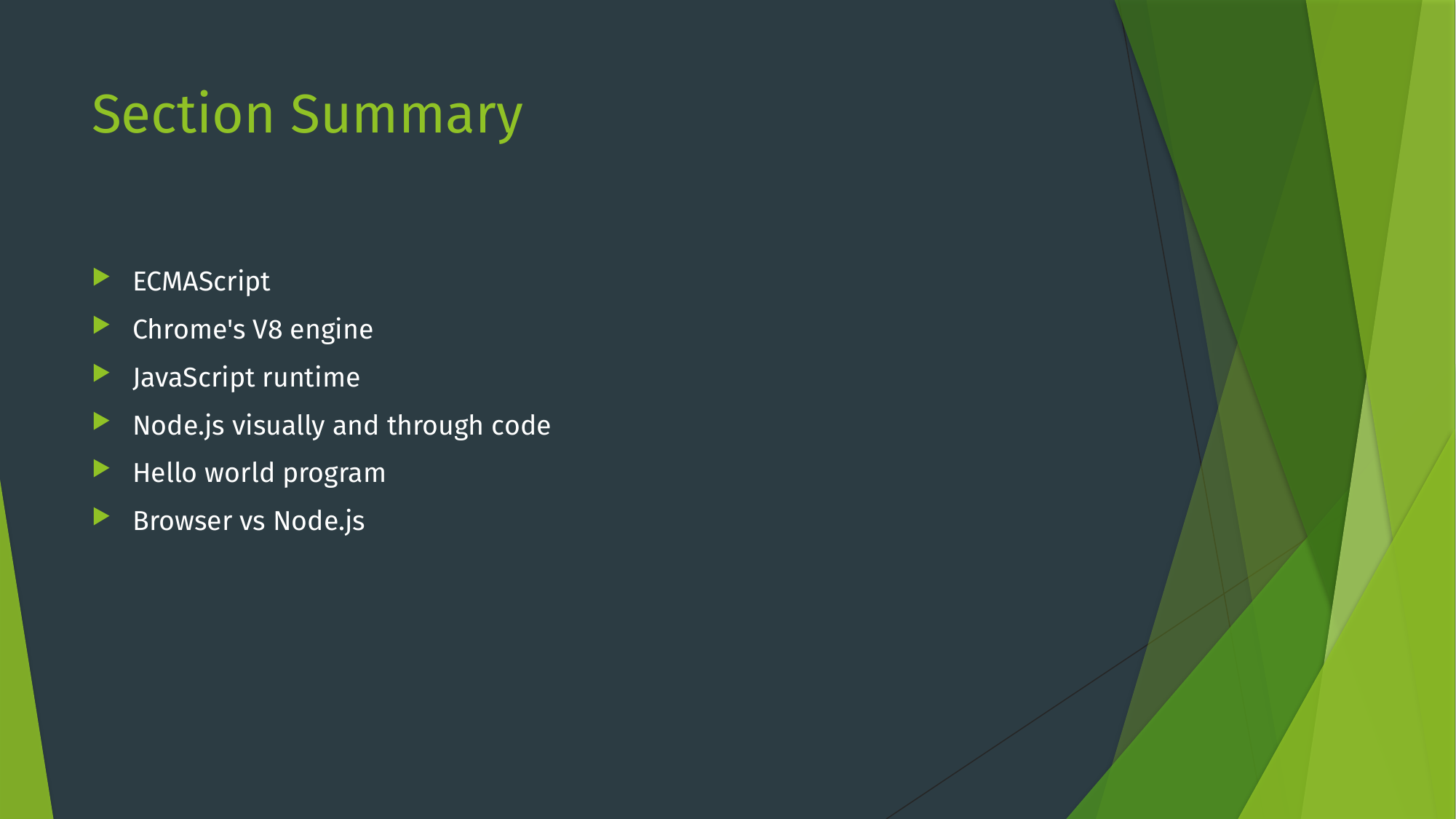

# Section Summary
ECMAScript
Chrome's V8 engine
JavaScript runtime
Node.js visually and through code
Hello world program
Browser vs Node.js